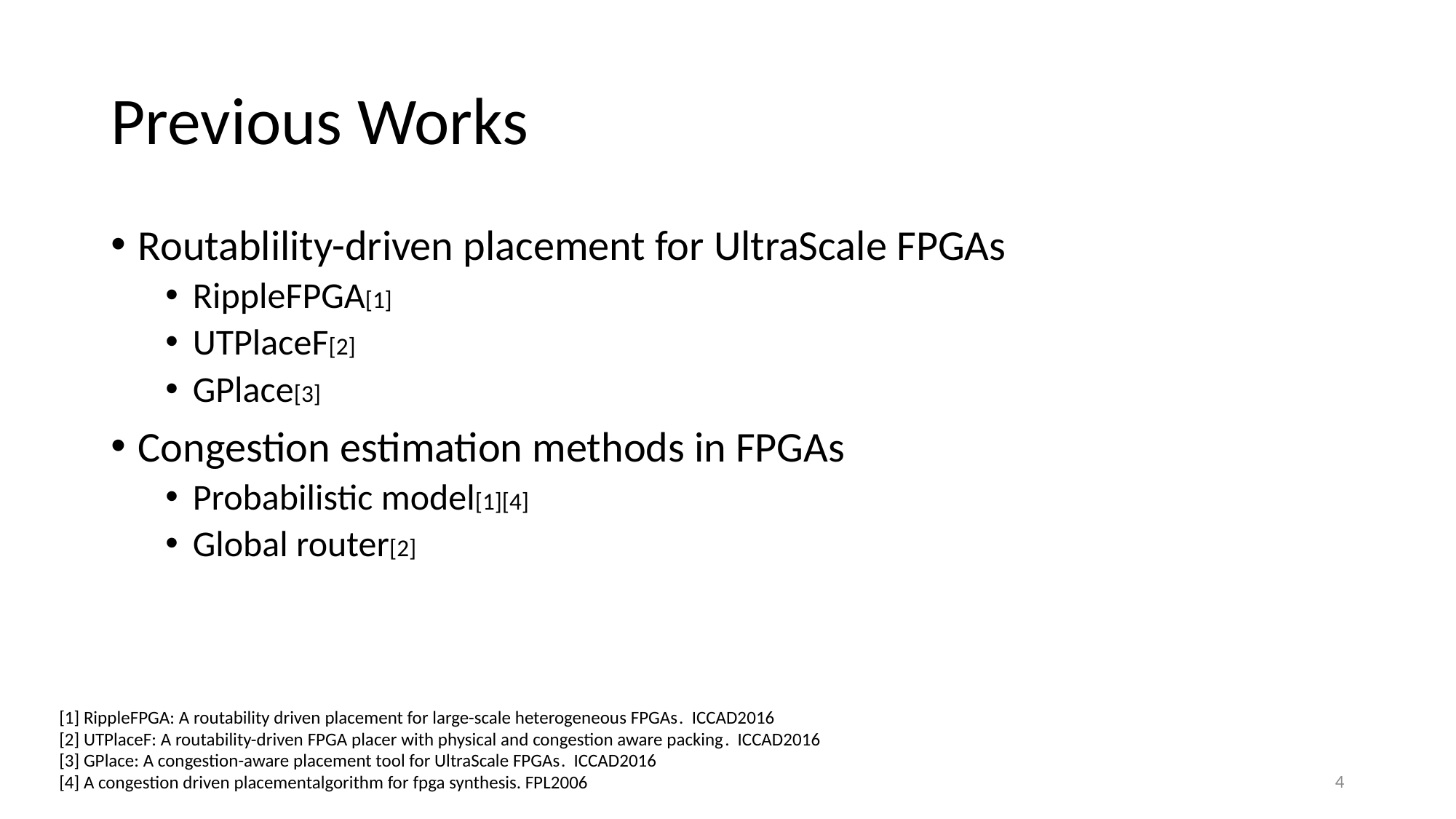

# Previous Works
Routablility-driven placement for UltraScale FPGAs
RippleFPGA[1]
UTPlaceF[2]
GPlace[3]
Congestion estimation methods in FPGAs
Probabilistic model[1][4]
Global router[2]
[1] RippleFPGA: A routability driven placement for large-scale heterogeneous FPGAs.  ICCAD2016
[2] UTPlaceF: A routability-driven FPGA placer with physical and congestion aware packing.  ICCAD2016
[3] GPlace: A congestion-aware placement tool for UltraScale FPGAs.  ICCAD2016
[4] A congestion driven placementalgorithm for fpga synthesis. FPL2006
4